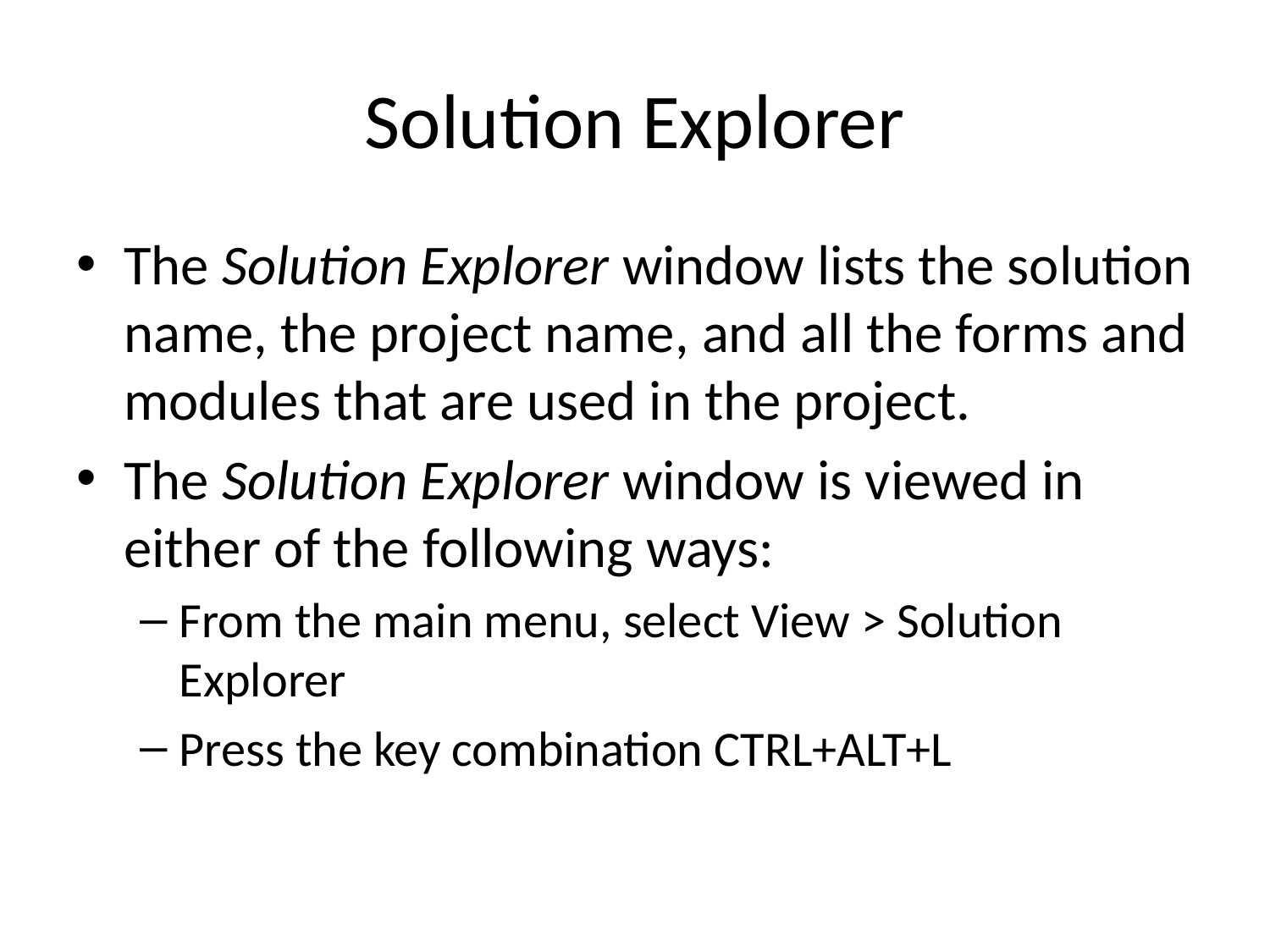

# Solution Explorer
The Solution Explorer window lists the solution name, the project name, and all the forms and modules that are used in the project.
The Solution Explorer window is viewed in either of the following ways:
From the main menu, select View > Solution Explorer
Press the key combination CTRL+ALT+L